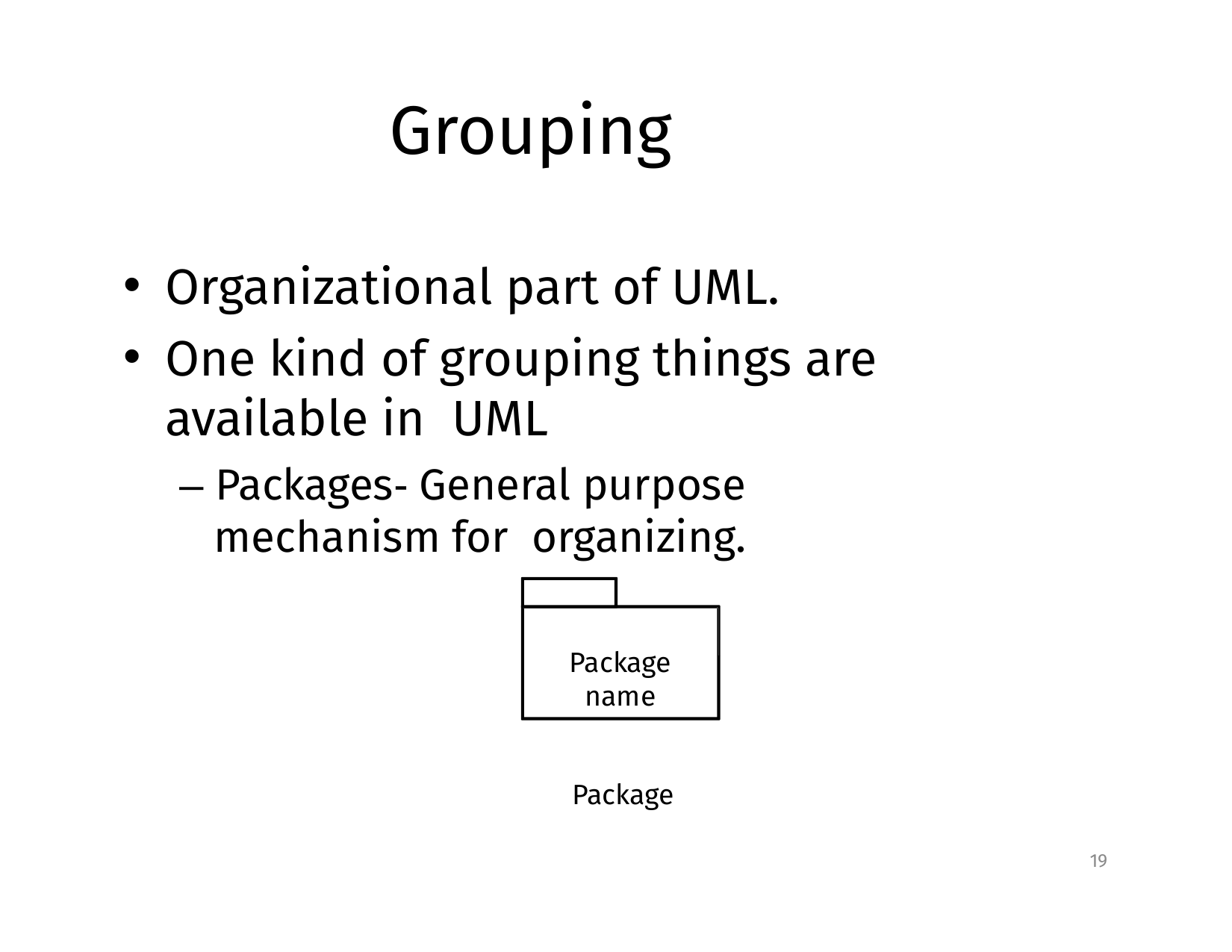

# Grouping Things

Organizational part of UML.
One kind of grouping things are available in  UML
– Packages‐ General purpose mechanism for  organizing.

Package name

Package
19